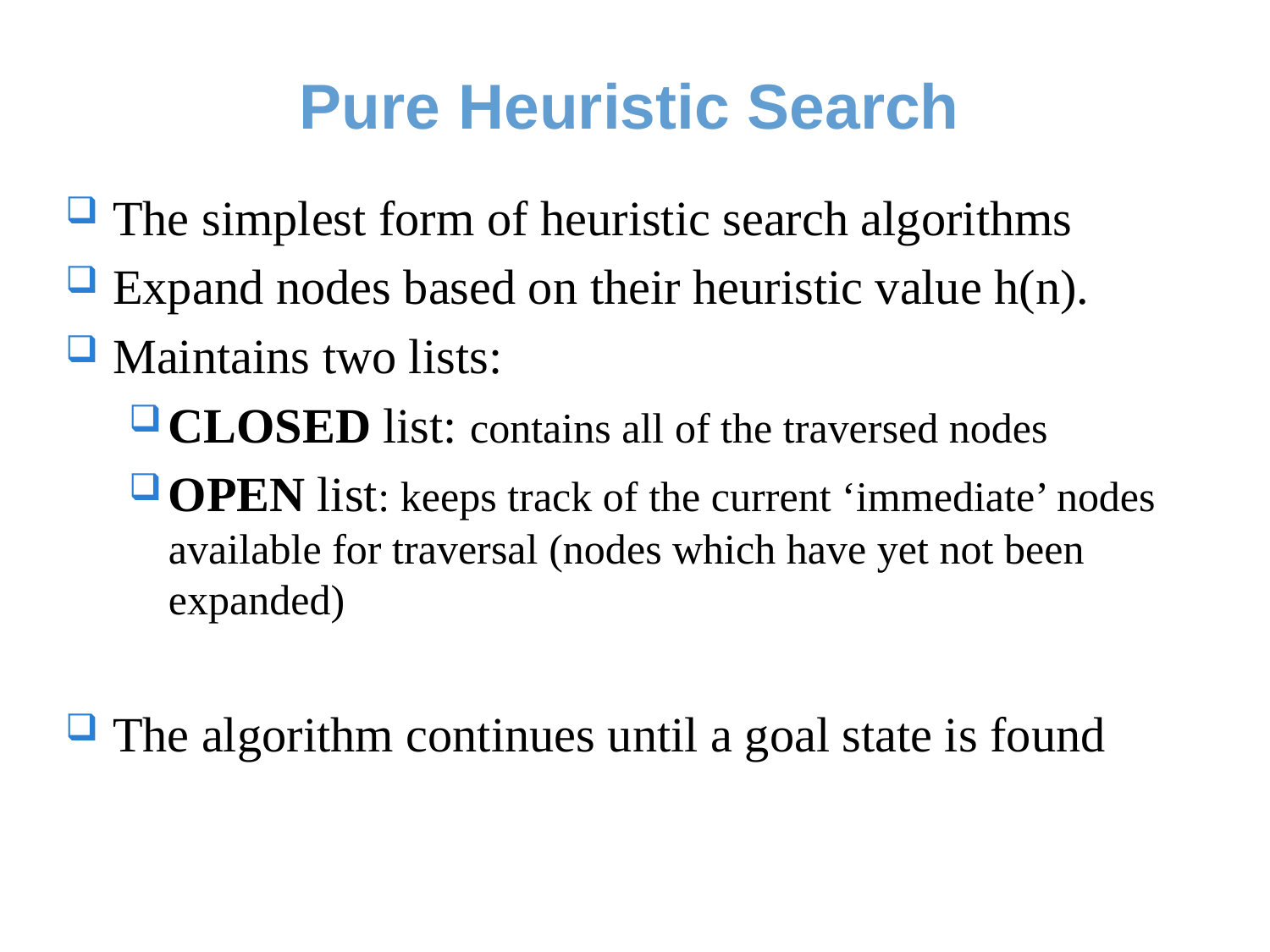

# Pure Heuristic Search
The simplest form of heuristic search algorithms
Expand nodes based on their heuristic value h(n).
Maintains two lists:
CLOSED list: contains all of the traversed nodes
OPEN list: keeps track of the current ‘immediate’ nodes available for traversal (nodes which have yet not been expanded)

The algorithm continues until a goal state is found